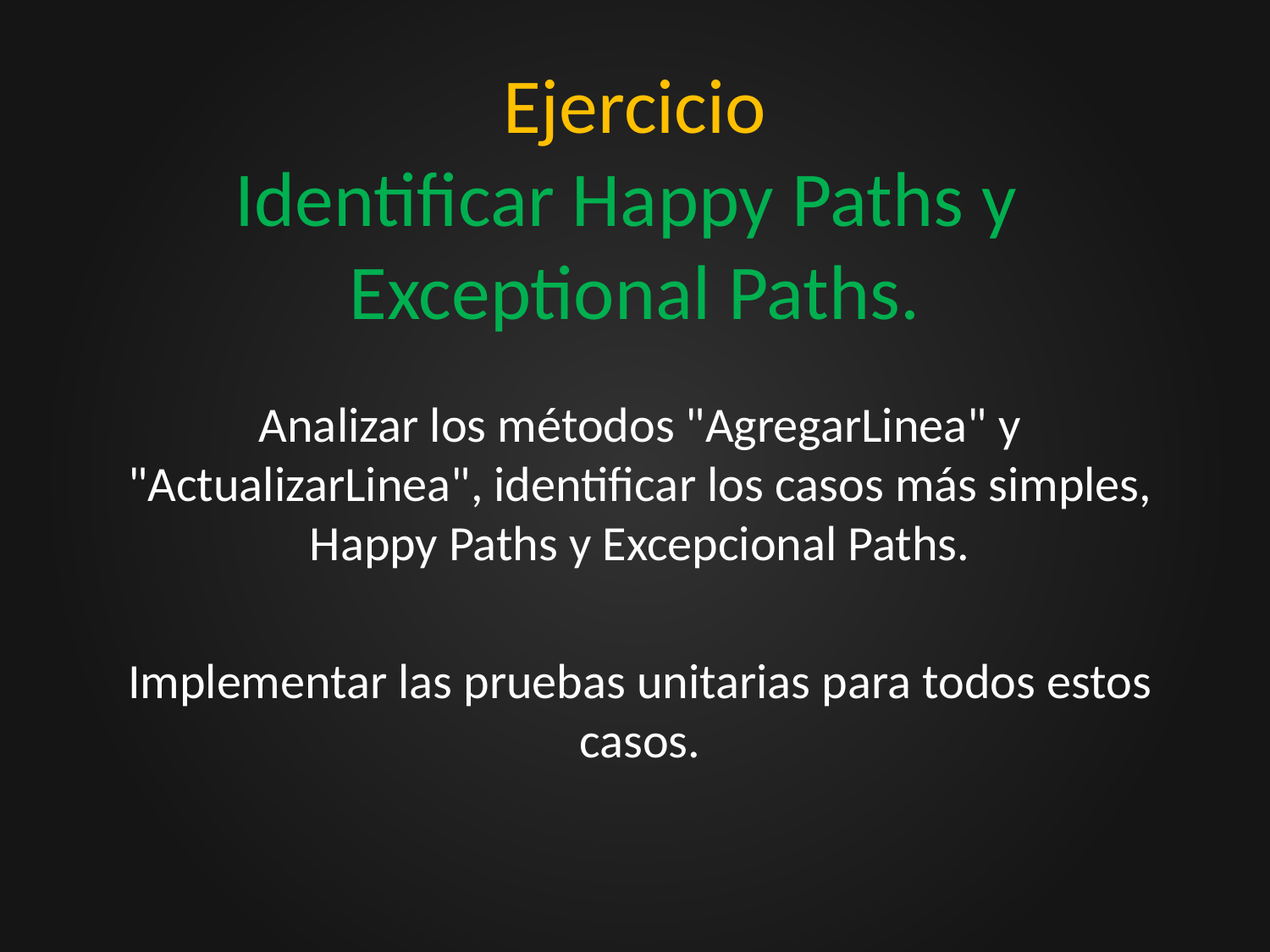

# Ejercicio Identificar Happy Paths y  Exceptional Paths.
Analizar los métodos "AgregarLinea" y "ActualizarLinea", identificar los casos más simples, Happy Paths y Excepcional Paths.

Implementar las pruebas unitarias para todos estos casos.